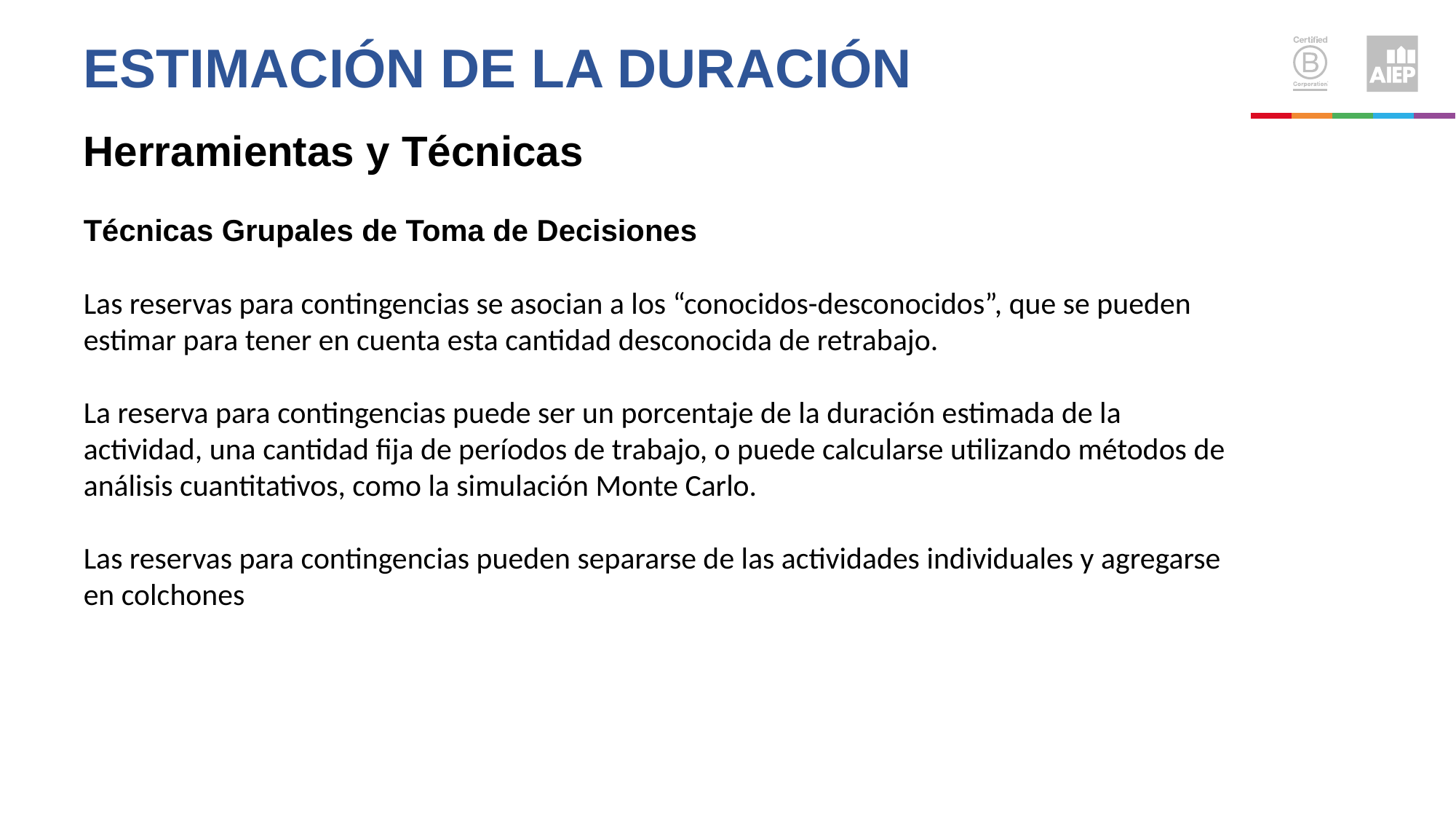

ESTIMACIÓN de la DURACIÓN
Herramientas y Técnicas

Técnicas Grupales de Toma de Decisiones

Las reservas para contingencias se asocian a los “conocidos-desconocidos”, que se pueden estimar para tener en cuenta esta cantidad desconocida de retrabajo.

La reserva para contingencias puede ser un porcentaje de la duración estimada de la actividad, una cantidad fija de períodos de trabajo, o puede calcularse utilizando métodos de análisis cuantitativos, como la simulación Monte Carlo.

Las reservas para contingencias pueden separarse de las actividades individuales y agregarse en colchones